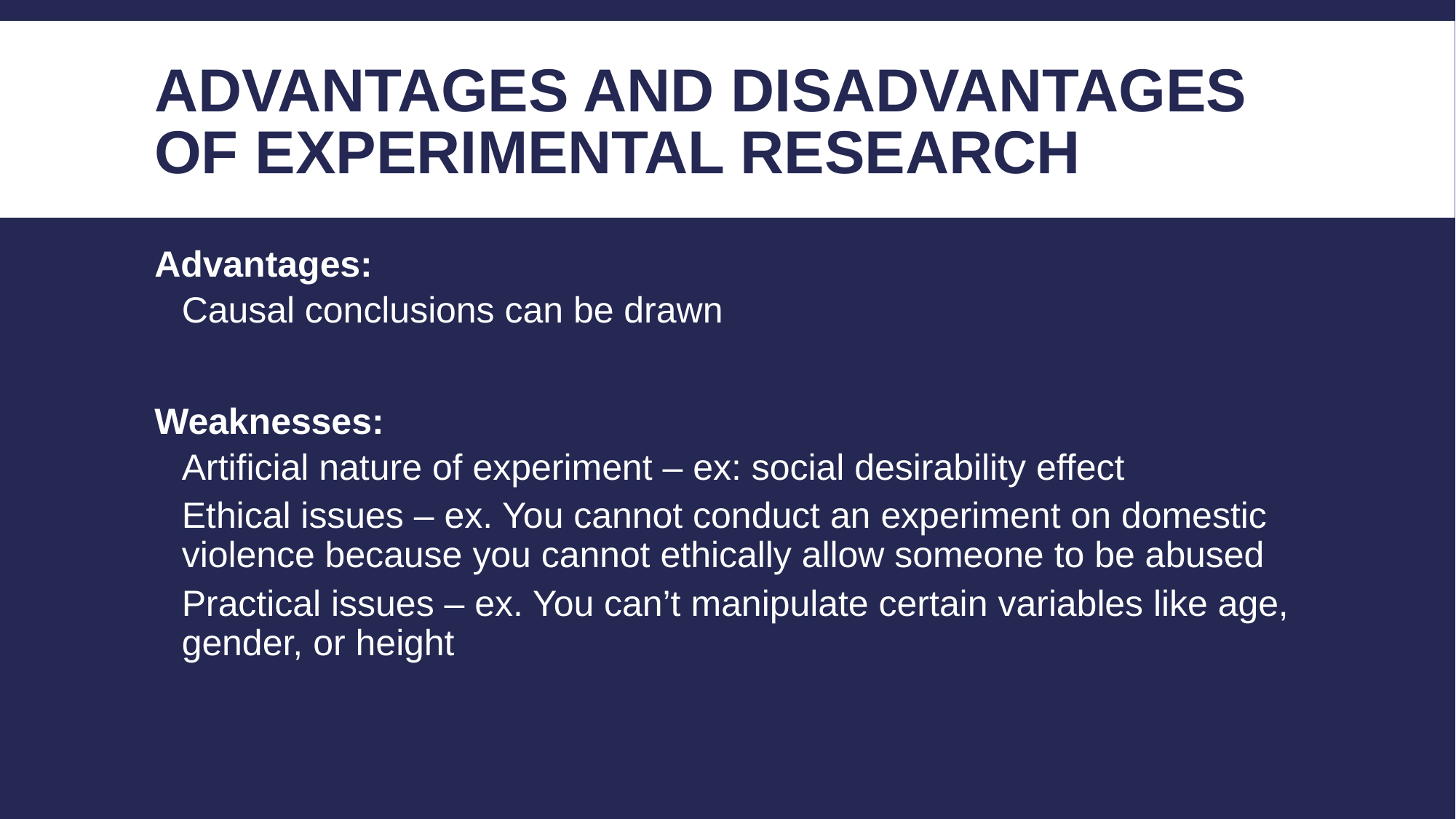

# Advantages and Disadvantages of Experimental Research
Advantages:
Causal conclusions can be drawn

Weaknesses:
Artificial nature of experiment – ex: social desirability effect
Ethical issues – ex. You cannot conduct an experiment on domestic violence because you cannot ethically allow someone to be abused
Practical issues – ex. You can’t manipulate certain variables like age, gender, or height